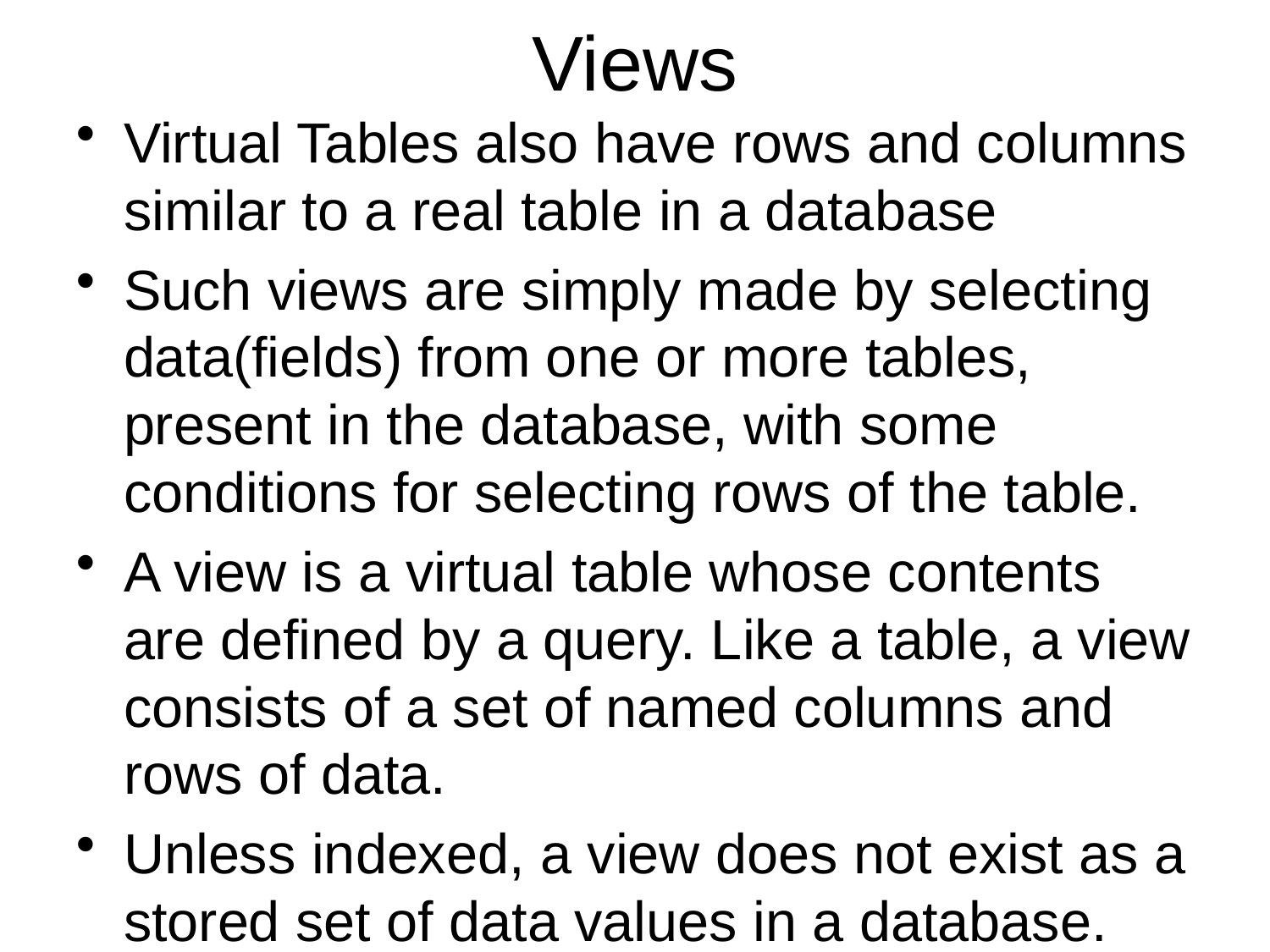

# Views
Virtual Tables also have rows and columns similar to a real table in a database
Such views are simply made by selecting data(fields) from one or more tables, present in the database, with some conditions for selecting rows of the table.
A view is a virtual table whose contents are defined by a query. Like a table, a view consists of a set of named columns and rows of data.
Unless indexed, a view does not exist as a stored set of data values in a database.